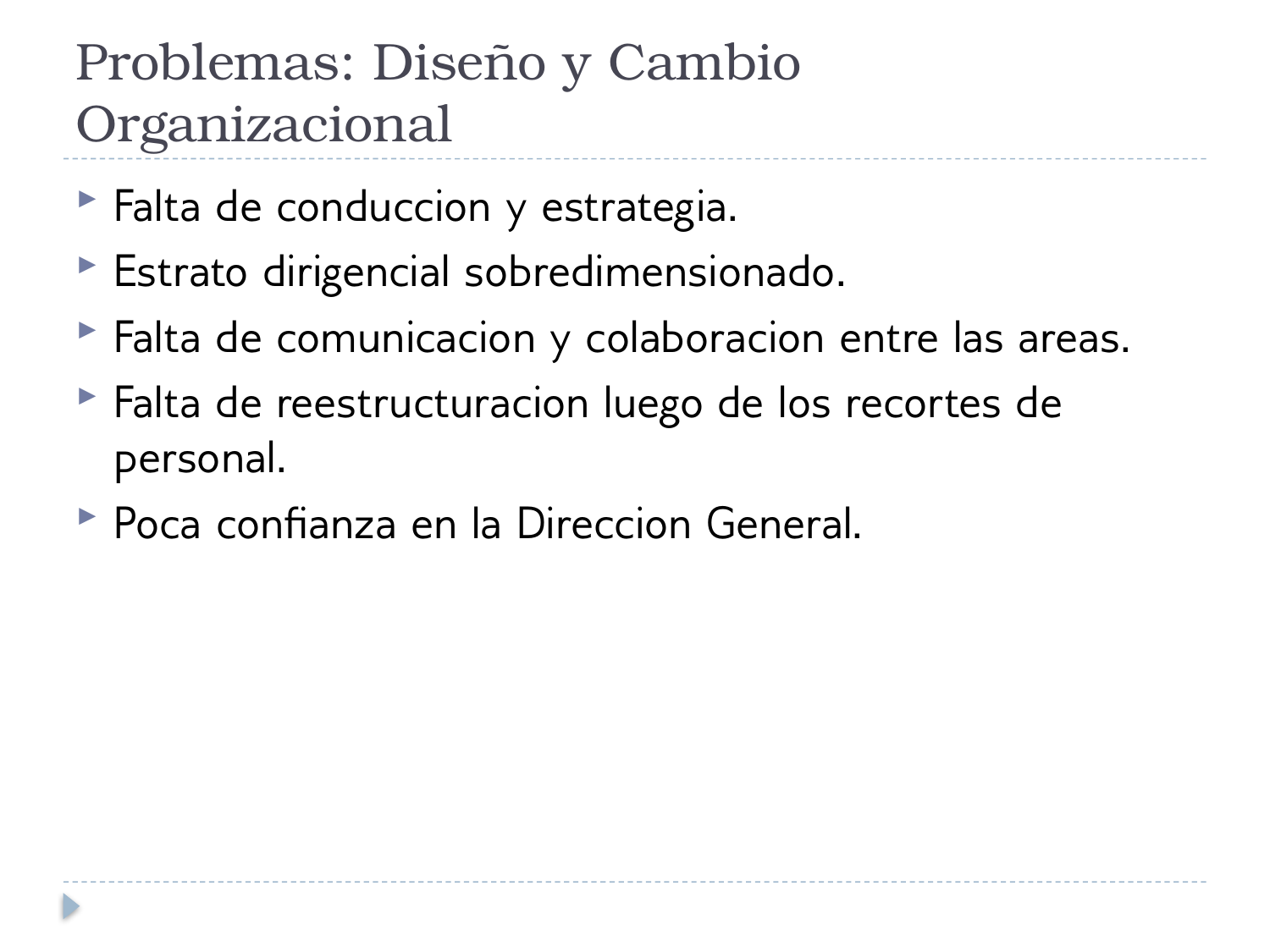

# Problemas: Diseño y Cambio Organizacional
Falta de conduccion y estrategia.
Estrato dirigencial sobredimensionado.
Falta de comunicacion y colaboracion entre las areas.
Falta de reestructuracion luego de los recortes de personal.
Poca confianza en la Direccion General.